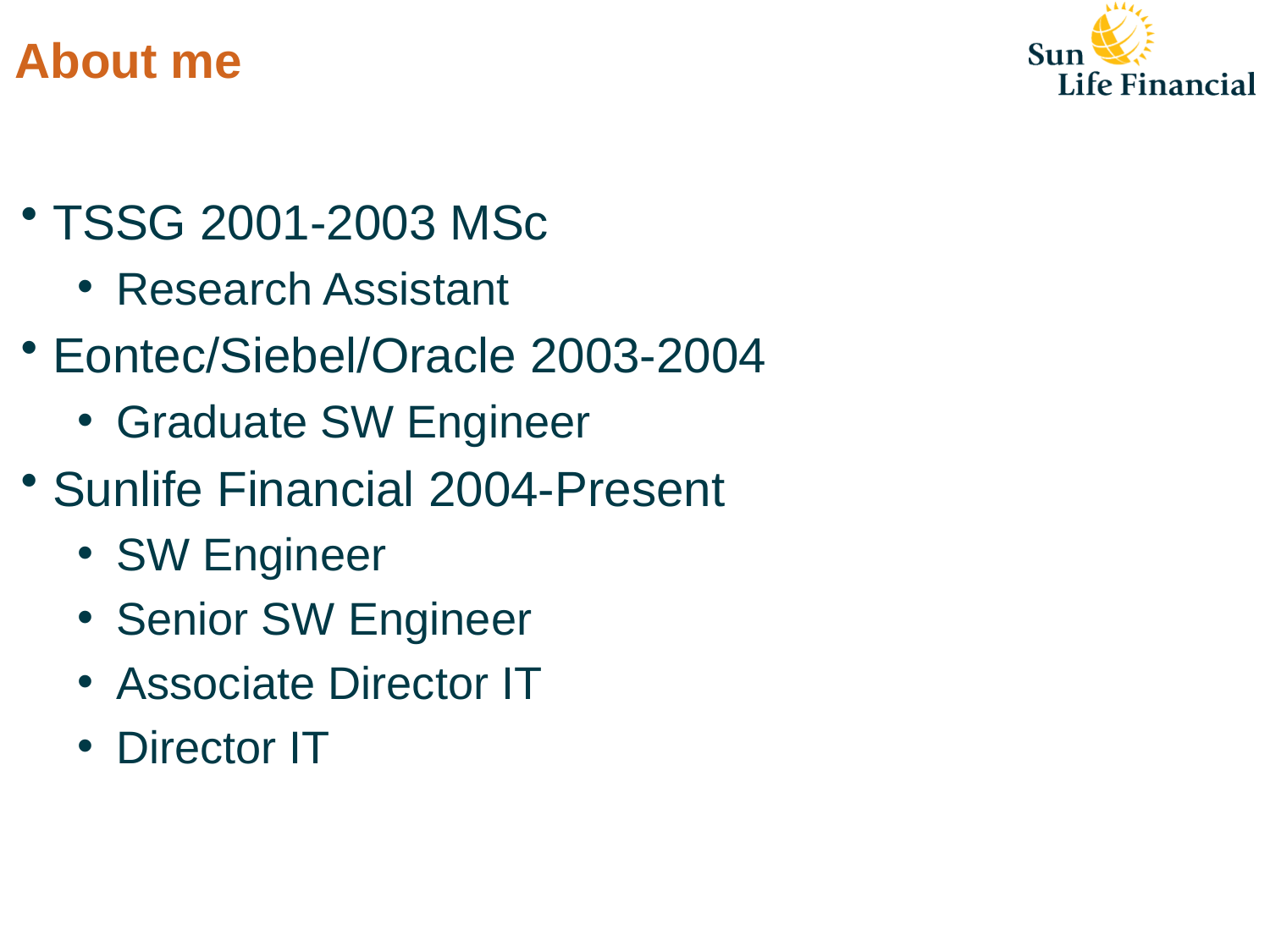

# About me
TSSG 2001-2003 MSc
Research Assistant
Eontec/Siebel/Oracle 2003-2004
Graduate SW Engineer
Sunlife Financial 2004-Present
SW Engineer
Senior SW Engineer
Associate Director IT
Director IT